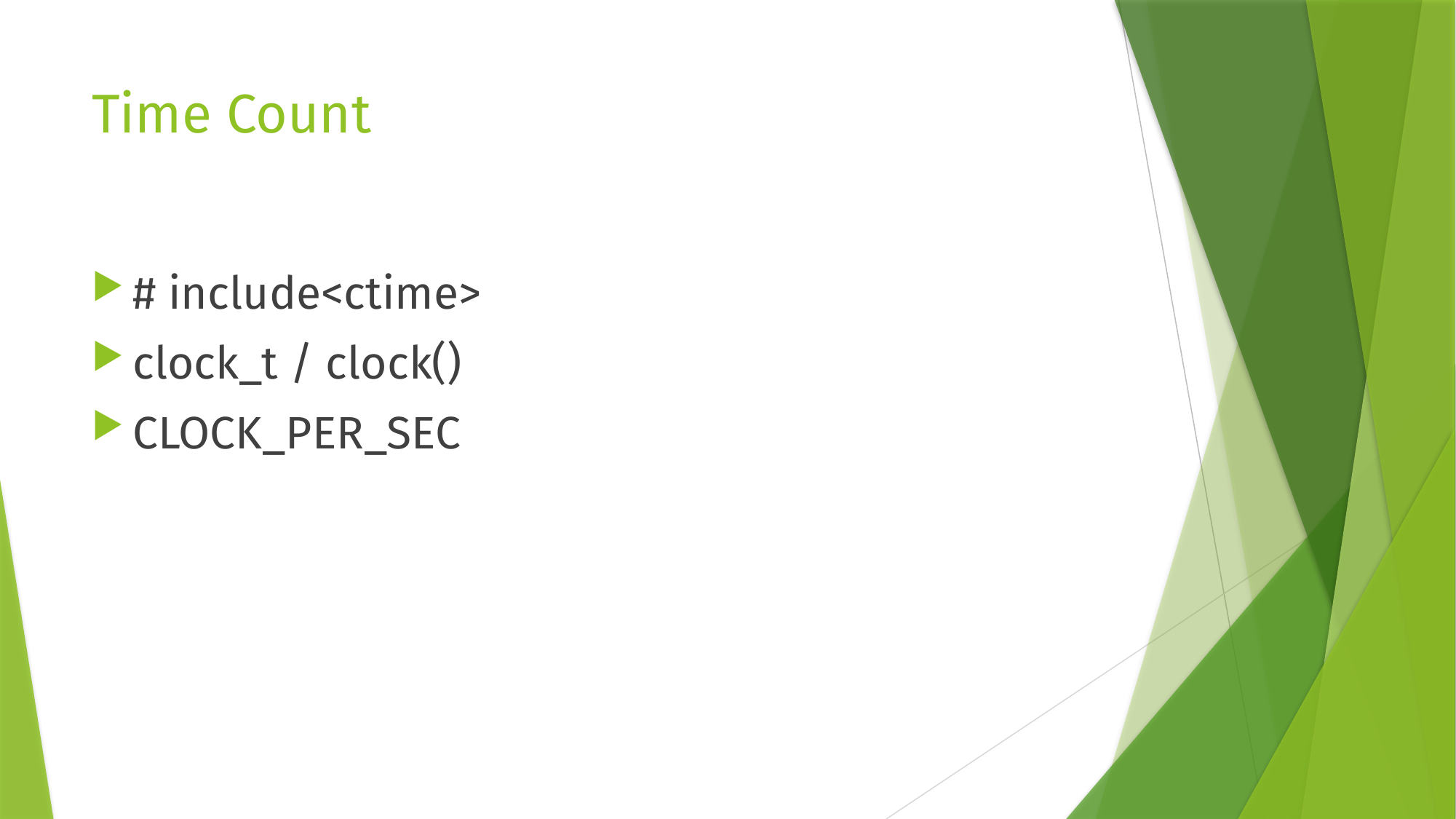

# Time Count
# include<ctime>
clock_t / clock()
CLOCK_PER_SEC